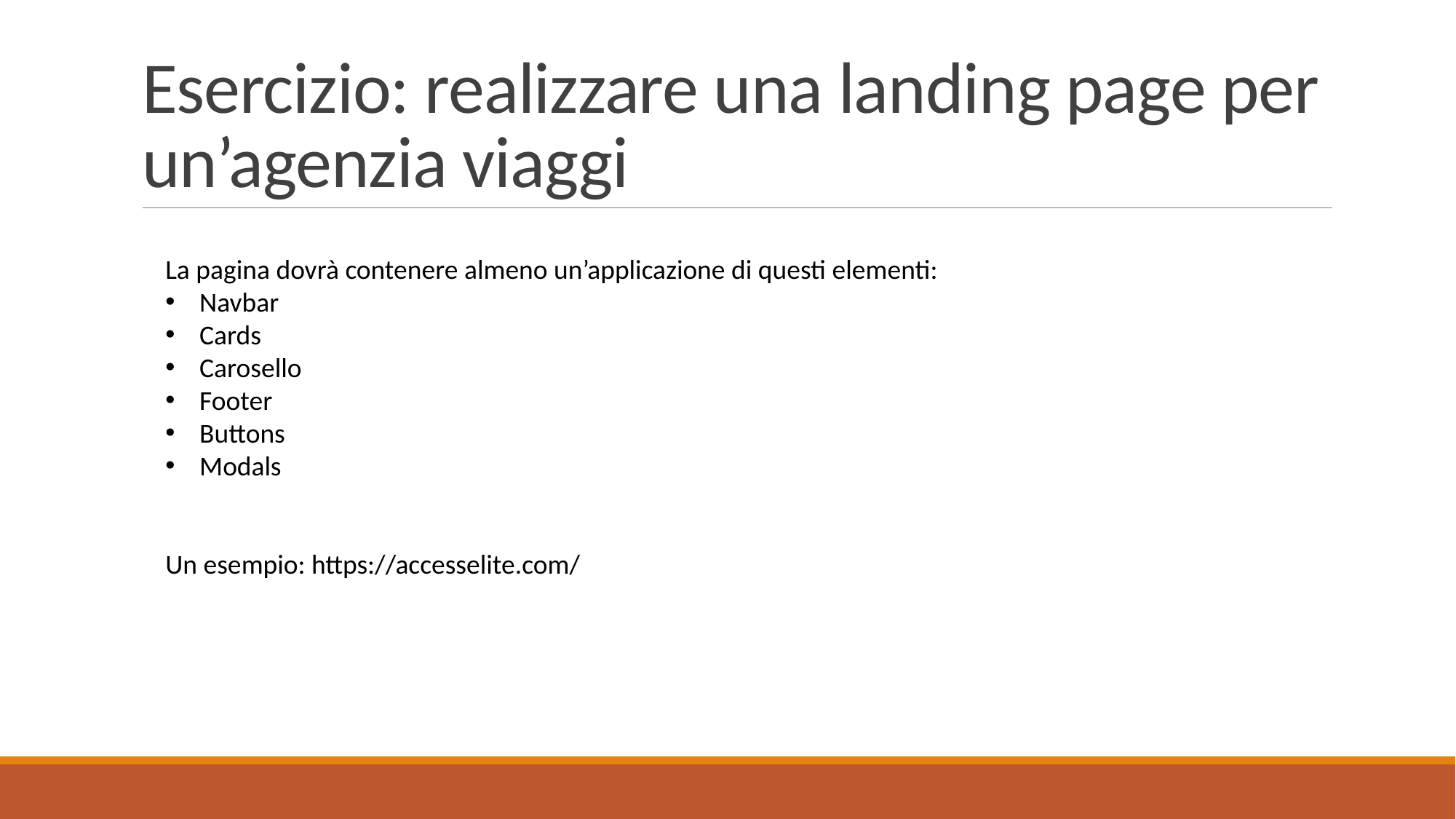

# Esercizio: realizzare una landing page per un’agenzia viaggi
La pagina dovrà contenere almeno un’applicazione di questi elementi:
Navbar
Cards
Carosello
Footer
Buttons
Modals

Un esempio: https://accesselite.com/